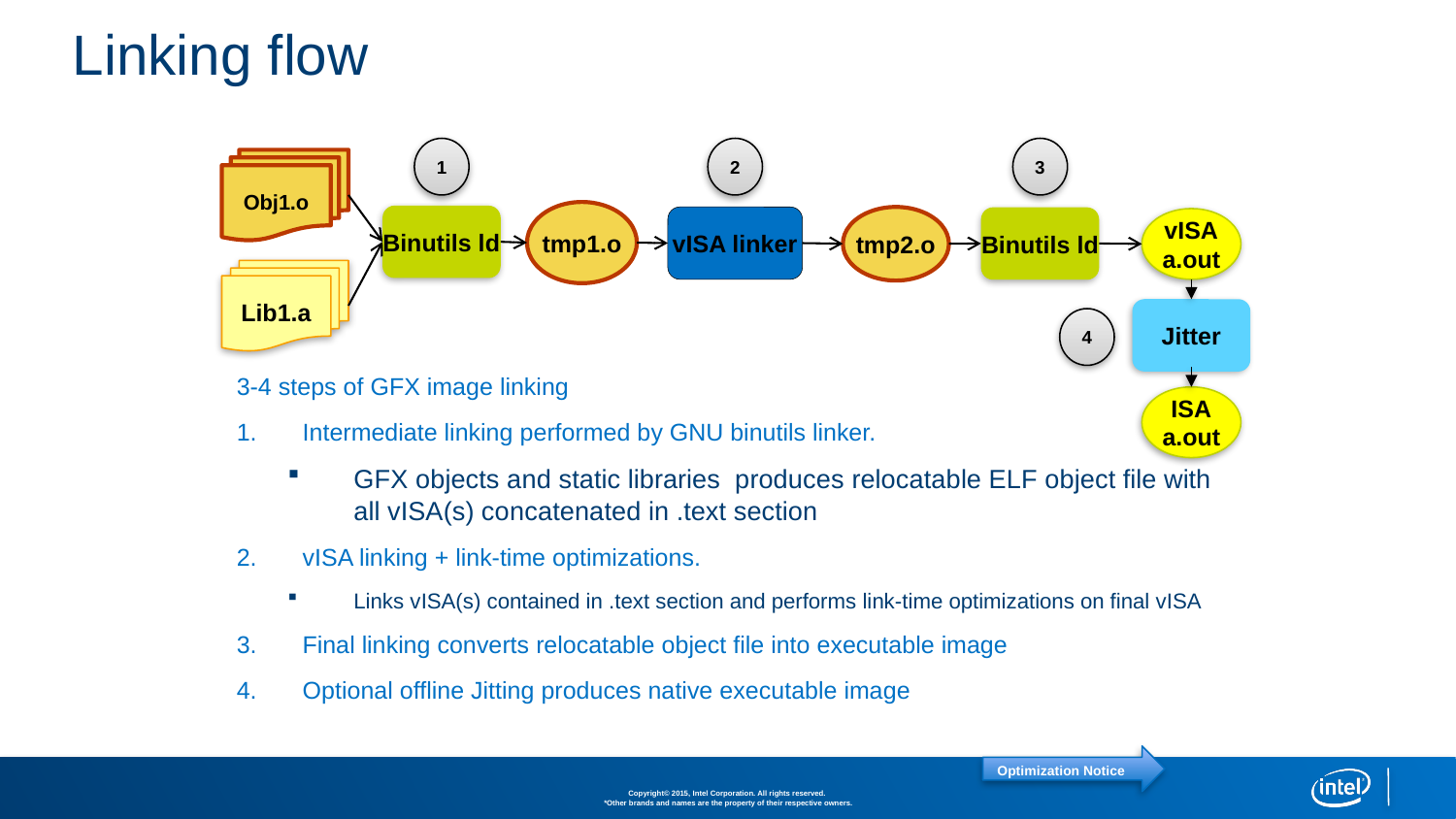

# Linking flow
1
2
3
Obj1.o
tmp1.o
Binutils ld
vISA linker
tmp2.o
Binutils ld
vISA
a.out
Lib1.a
Jitter
4
3-4 steps of GFX image linking
Intermediate linking performed by GNU binutils linker.
GFX objects and static libraries  produces relocatable ELF object file with all vISA(s) concatenated in .text section
vISA linking + link-time optimizations.
Links vISA(s) contained in .text section and performs link-time optimizations on final vISA
Final linking converts relocatable object file into executable image
Optional offline Jitting produces native executable image
ISA
a.out